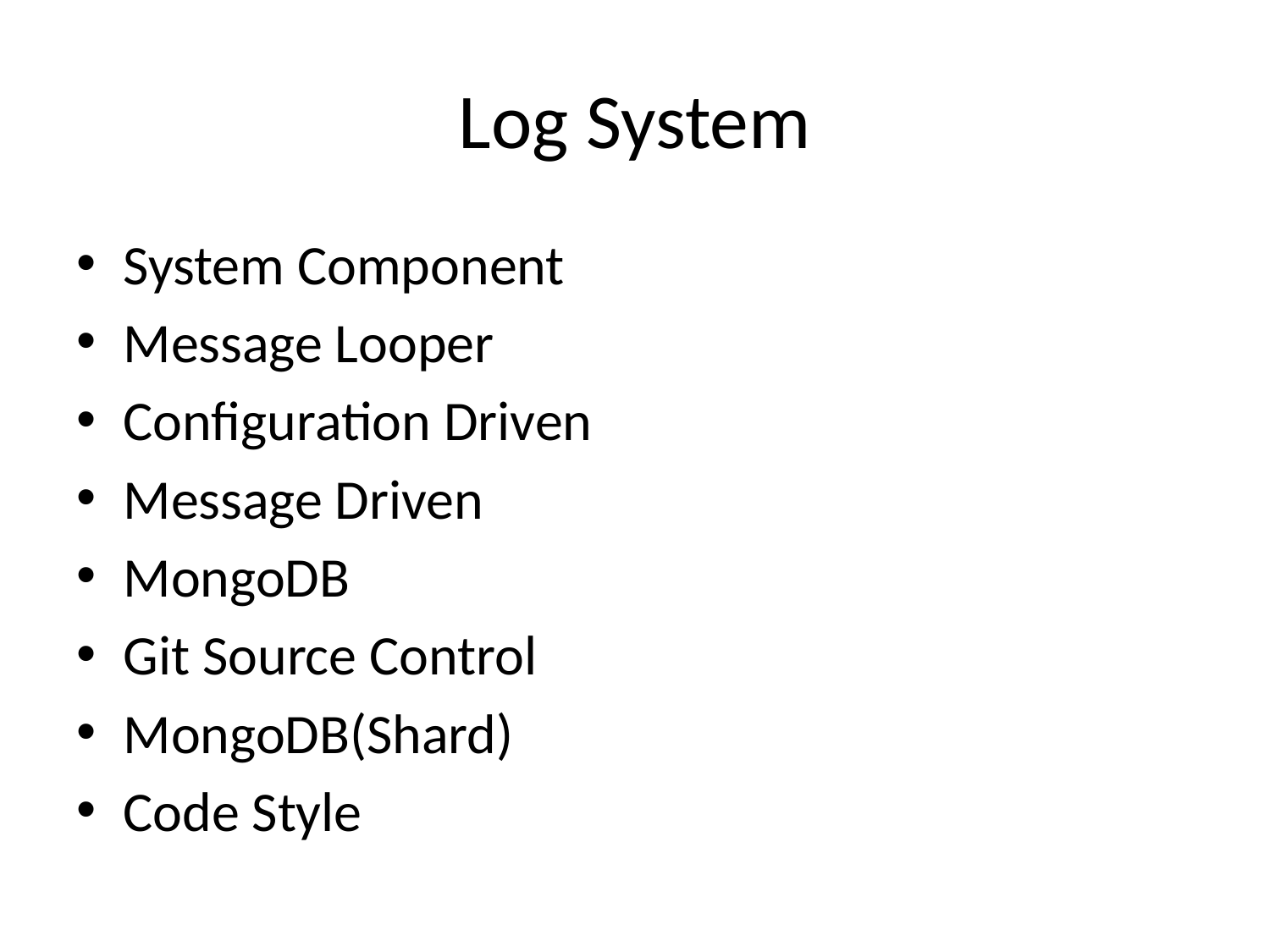

# Log System
System Component
Message Looper
Configuration Driven
Message Driven
MongoDB
Git Source Control
MongoDB(Shard)
Code Style